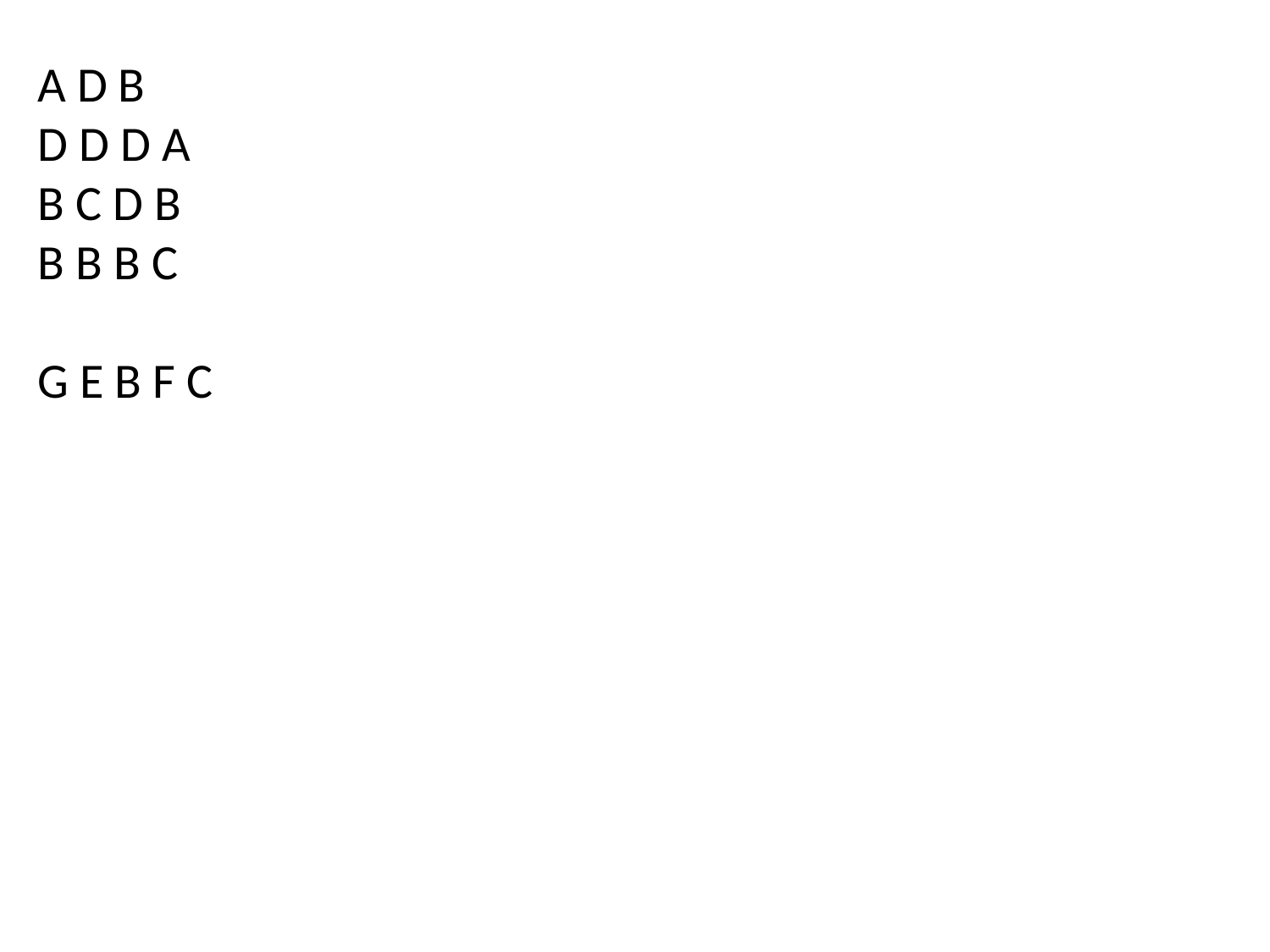

A D B
D D D A
B C D B
B B B C

G E B F C